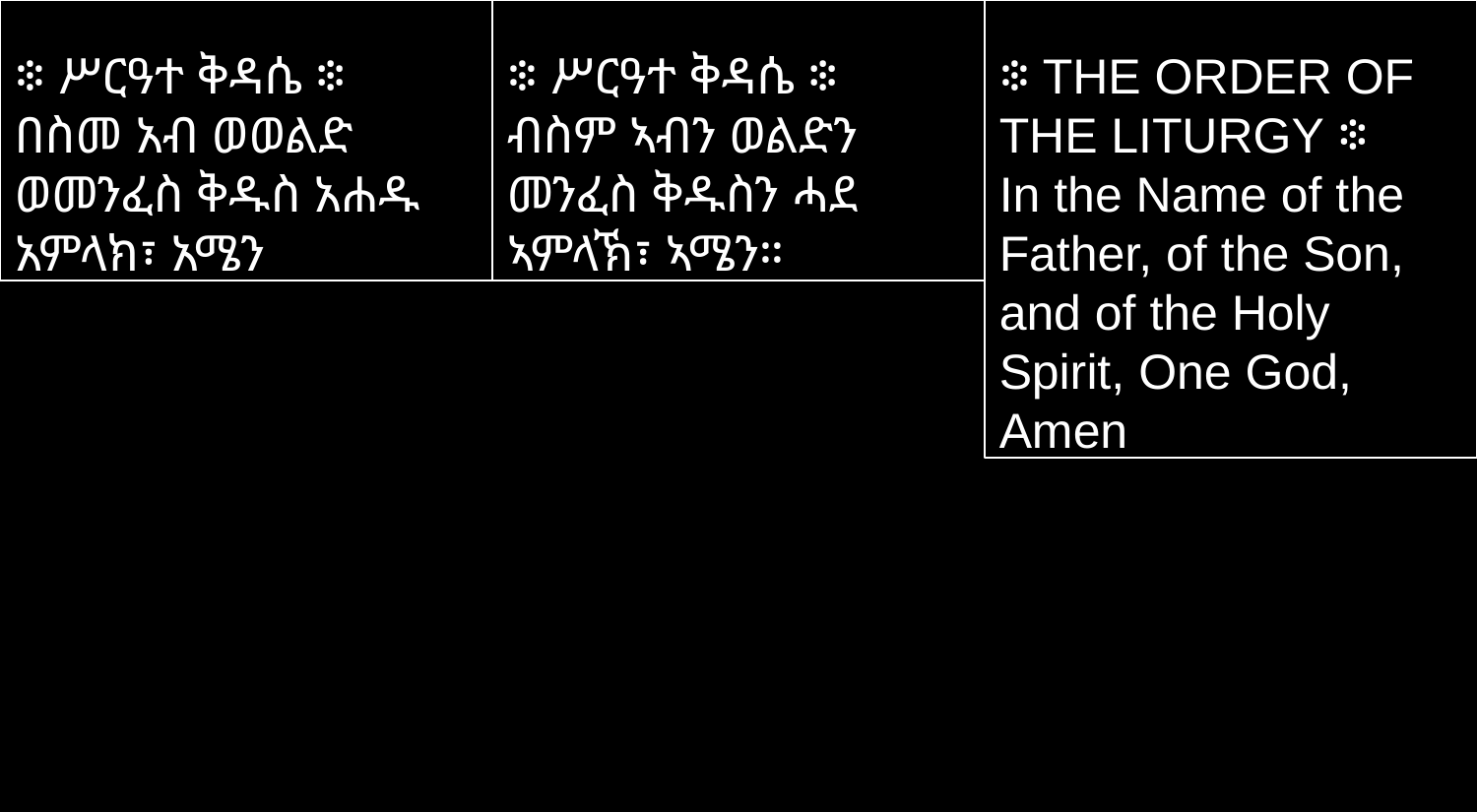

፨ ሥርዓተ ቅዳሴ ፨
በስመ አብ ወወልድ ወመንፈስ ቅዱስ አሐዱ አምላክ፣ አሜን

፨ ሥርዓተ ቅዳሴ ፨
ብስም ኣብን ወልድን መንፈስ ቅዱስን ሓደ ኣምላኽ፣ ኣሜን።

፨ THE ORDER OF THE LITURGY ፨
In the Name of the Father, of the Son, and of the Holy Spirit, One God, Amen